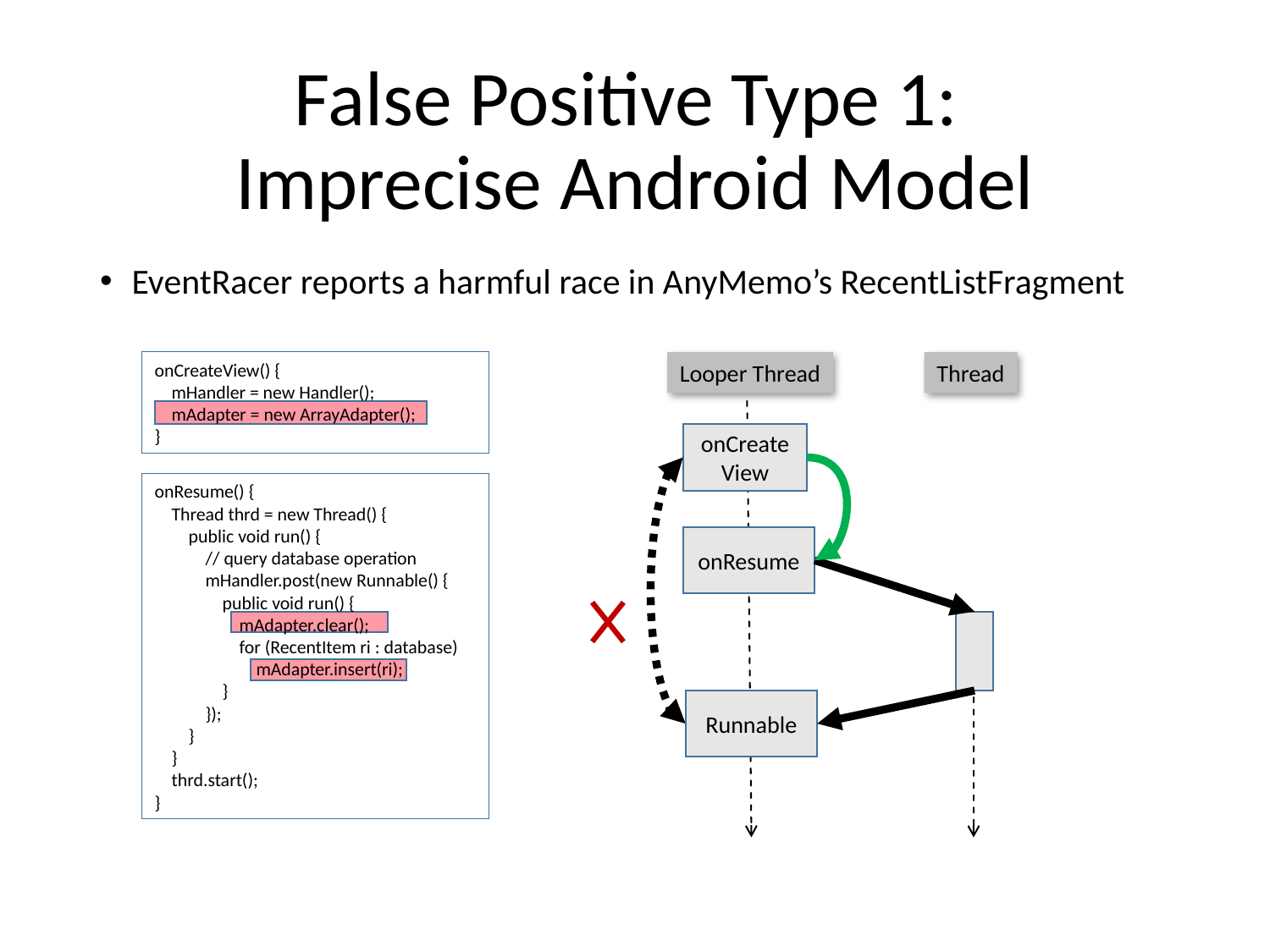

# False Positive Type 1: Imprecise Android Model
EventRacer reports a harmful race in AnyMemo’s RecentListFragment
onCreateView() {
    mHandler = new Handler();
    mAdapter = new ArrayAdapter();
}
Looper Thread
Thread

onCreateView
onResume() {
    Thread thrd = new Thread() {
        public void run() {
            // query database operation
            mHandler.post(new Runnable() {
                public void run() {
                    mAdapter.clear();
                    for (RecentItem ri : database)
                        mAdapter.insert(ri);
                }
            });
        }
    }
    thrd.start();
}
onResume

Runnable